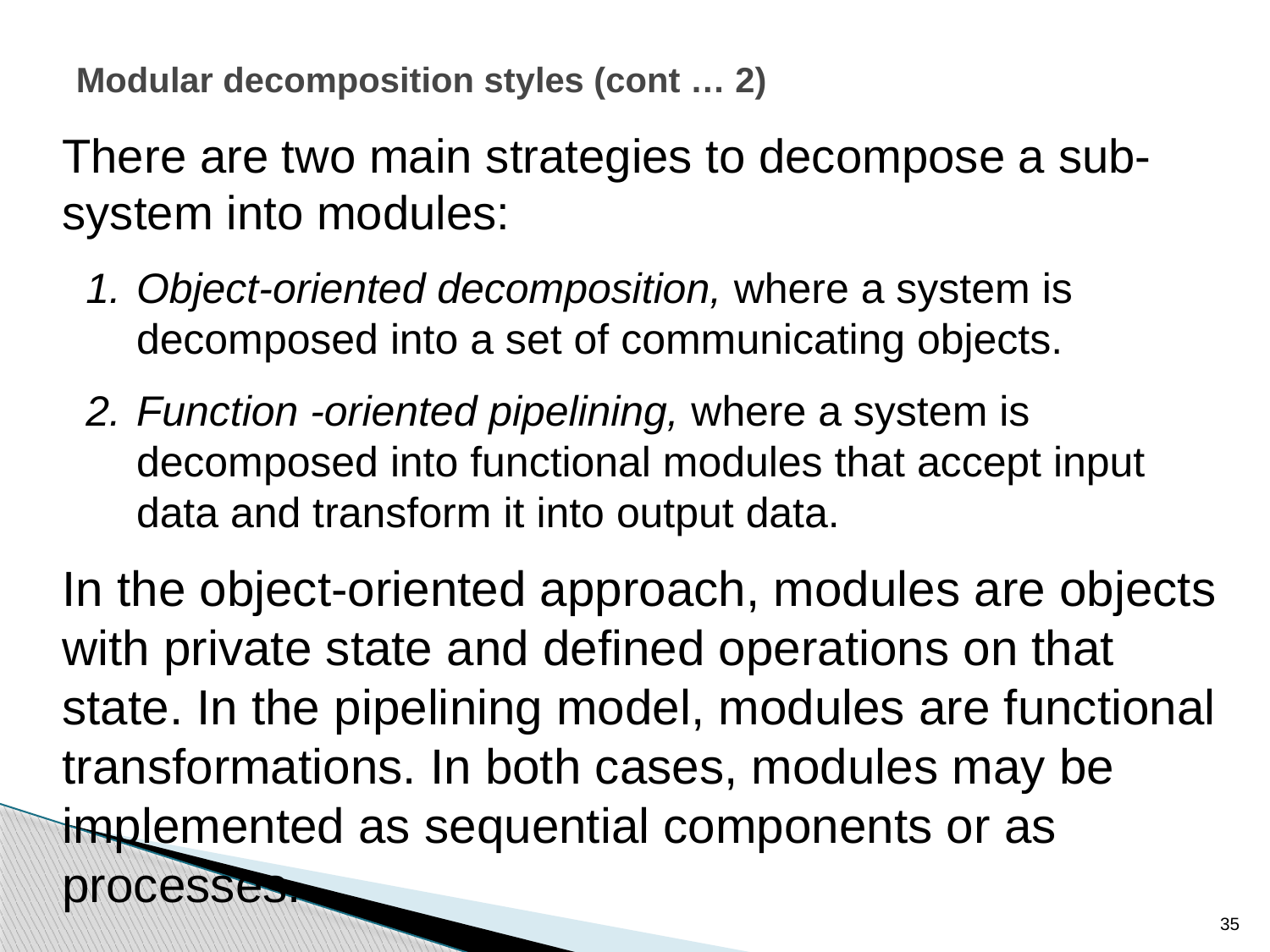

# Modular decomposition styles (cont … 2)
There are two main strategies to decompose a sub-system into modules:
Object-oriented decomposition, where a system is decomposed into a set of communicating objects.
Function -oriented pipelining, where a system is decomposed into functional modules that accept input data and transform it into output data.
In the object-oriented approach, modules are objects with private state and defined operations on that state. In the pipelining model, modules are functional transformations. In both cases, modules may be implemented as sequential components or as processes.
35